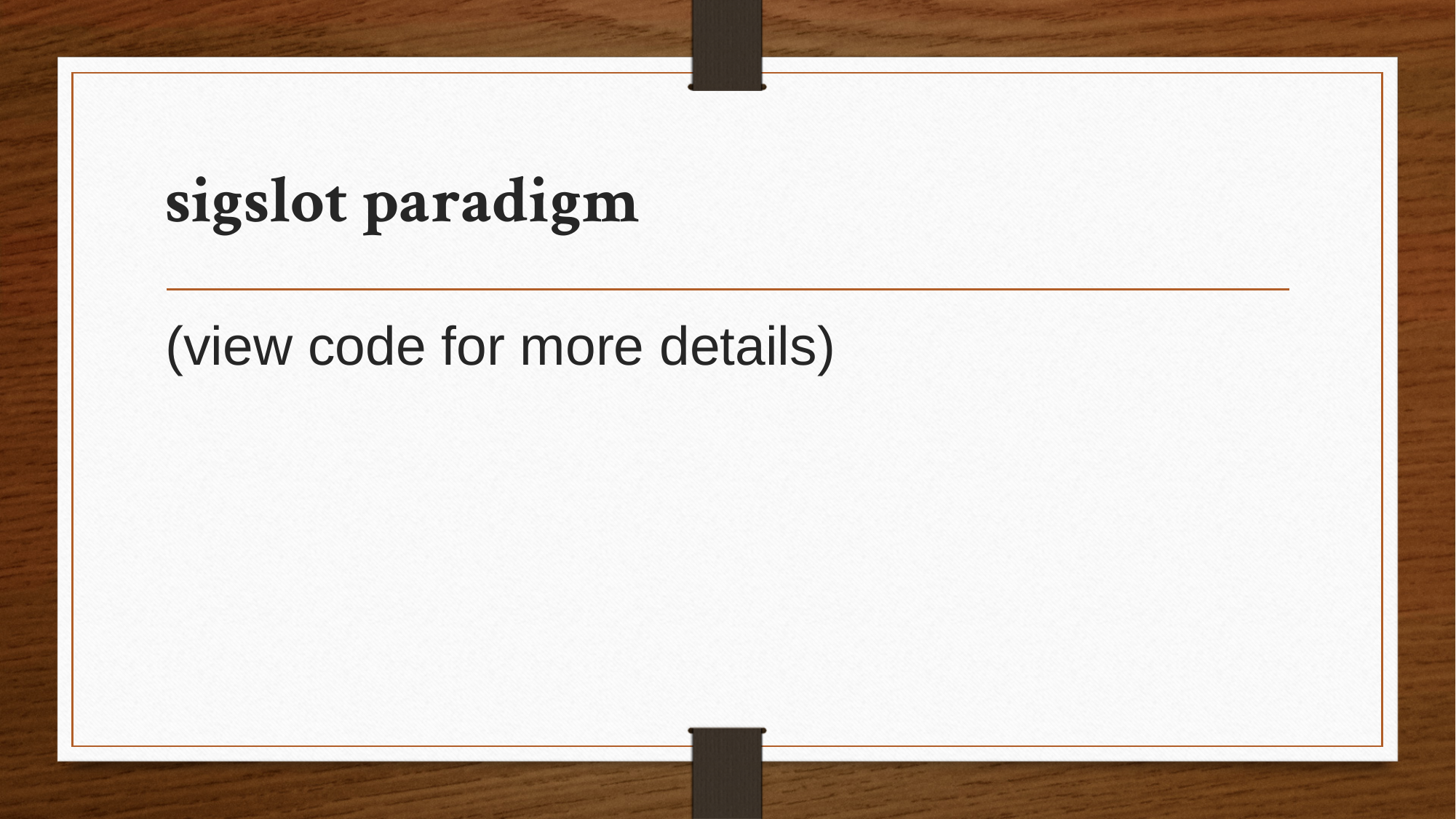

# sigslot paradigm
(view code for more details)